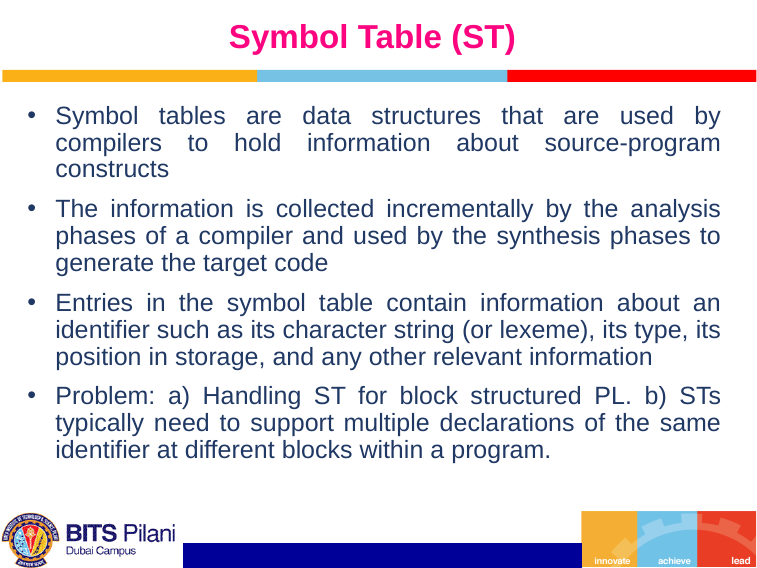

# Symbol Table (ST)
Symbol tables are data structures that are used by compilers to hold information about source-program constructs
The information is collected incrementally by the analysis phases of a compiler and used by the synthesis phases to generate the target code
Entries in the symbol table contain information about an identifier such as its character string (or lexeme), its type, its position in storage, and any other relevant information
Problem: a) Handling ST for block structured PL. b) STs typically need to support multiple declarations of the same identifier at different blocks within a program.

2